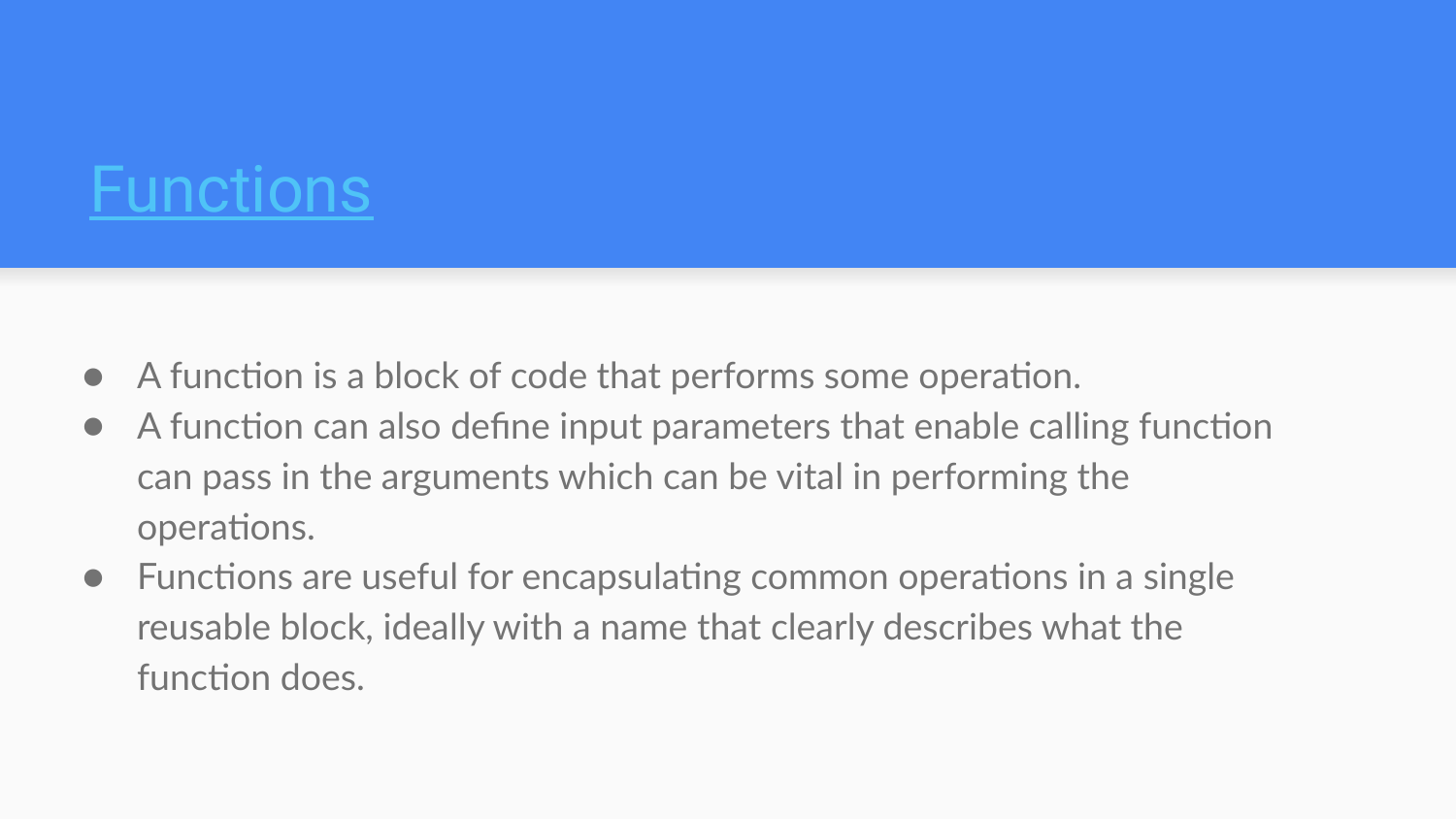

# Functions
A function is a block of code that performs some operation.
A function can also define input parameters that enable calling function can pass in the arguments which can be vital in performing the operations.
Functions are useful for encapsulating common operations in a single reusable block, ideally with a name that clearly describes what the function does.